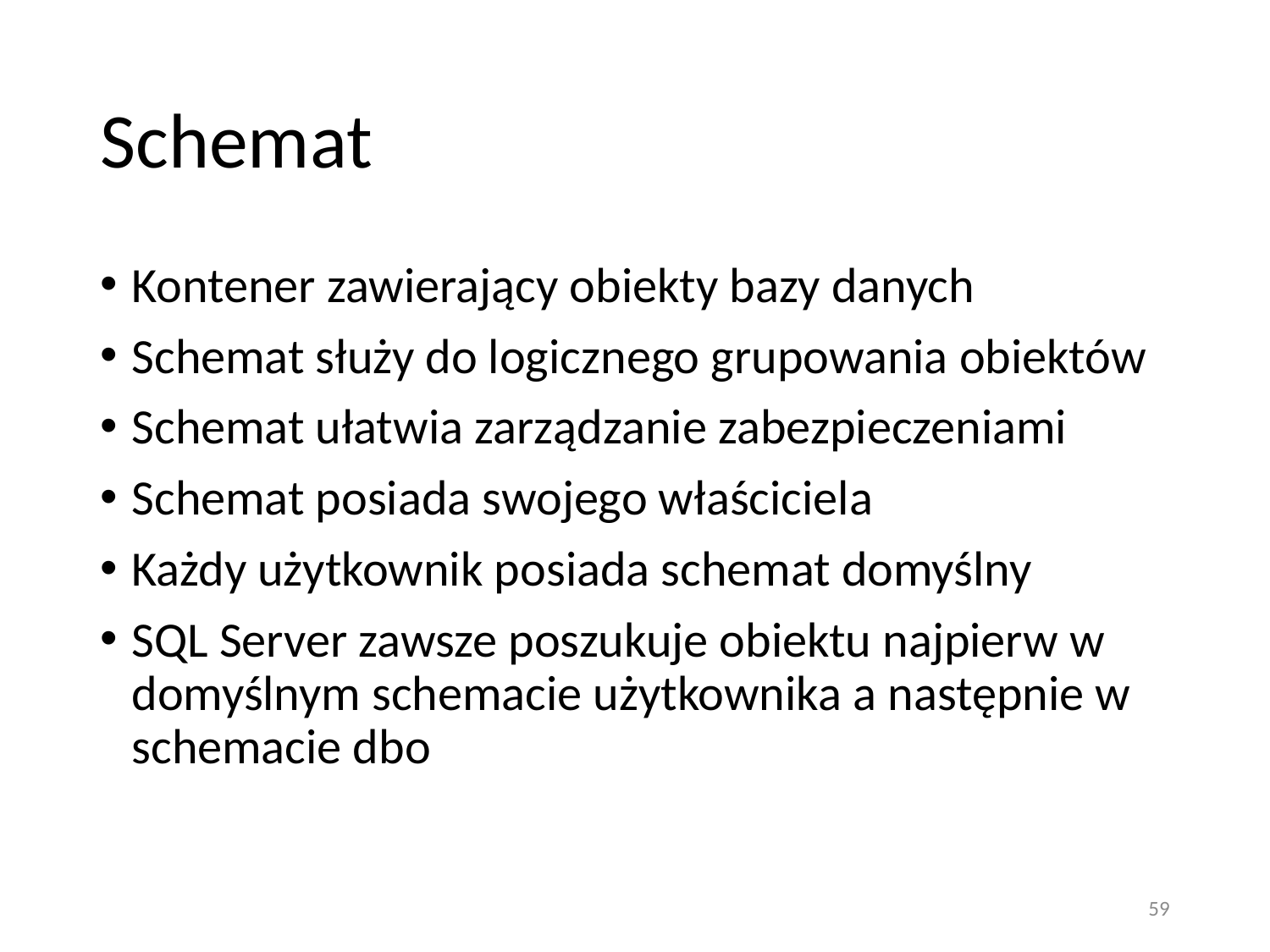

# Schemat
Kontener zawierający obiekty bazy danych
Schemat służy do logicznego grupowania obiektów
Schemat ułatwia zarządzanie zabezpieczeniami
Schemat posiada swojego właściciela
Każdy użytkownik posiada schemat domyślny
SQL Server zawsze poszukuje obiektu najpierw w domyślnym schemacie użytkownika a następnie w schemacie dbo
59